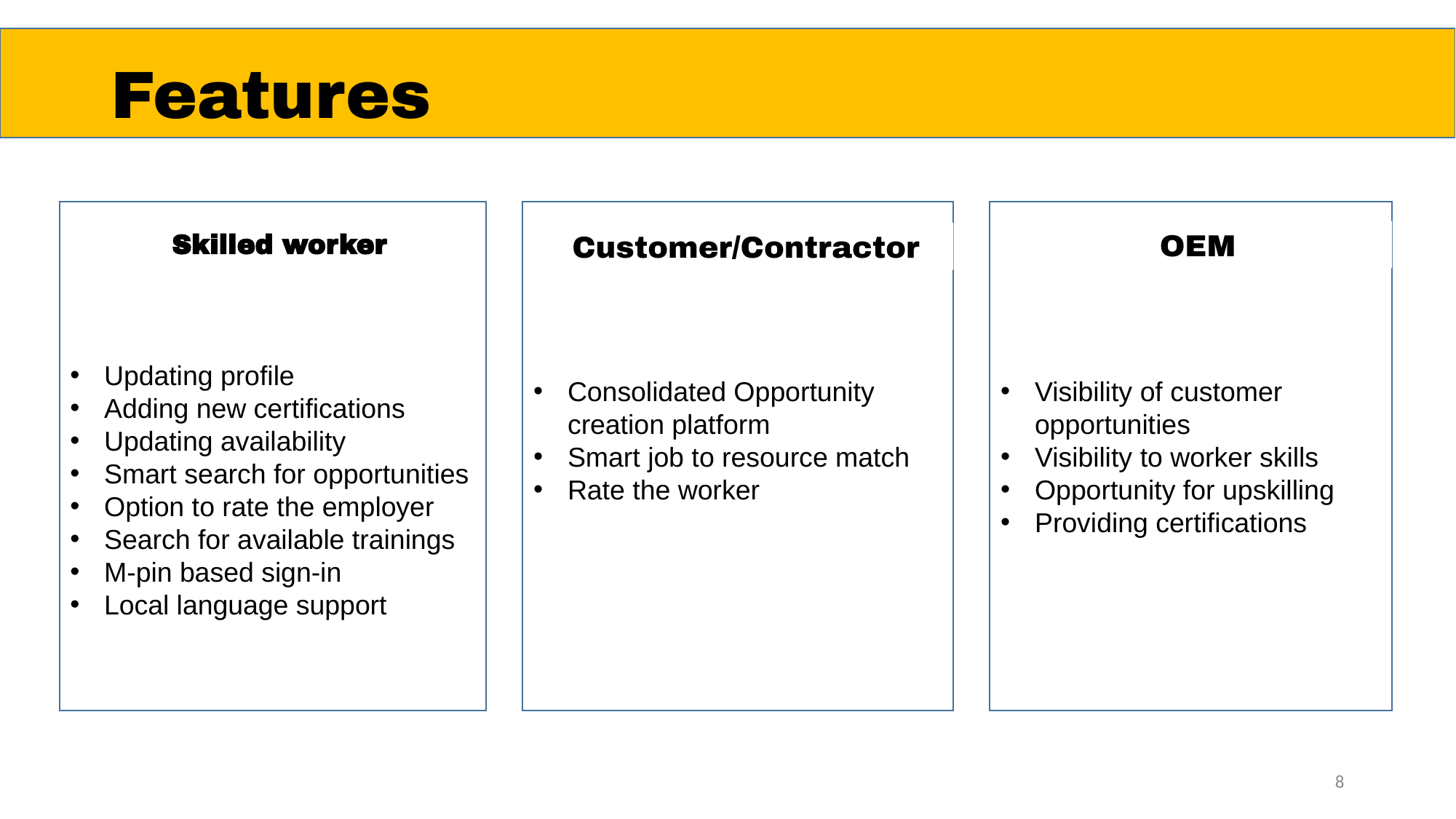

# Features
Consolidated Opportunity creation platform
Smart job to resource match
Rate the worker

Customer/Contractor
Visibility of customer opportunities
Visibility to worker skills
Opportunity for upskilling
Providing certifications
OEM

Updating profile
Adding new certifications
Updating availability
Smart search for opportunities
Option to rate the employer
Search for available trainings
M-pin based sign-in
Local language support
Skilled worker

8